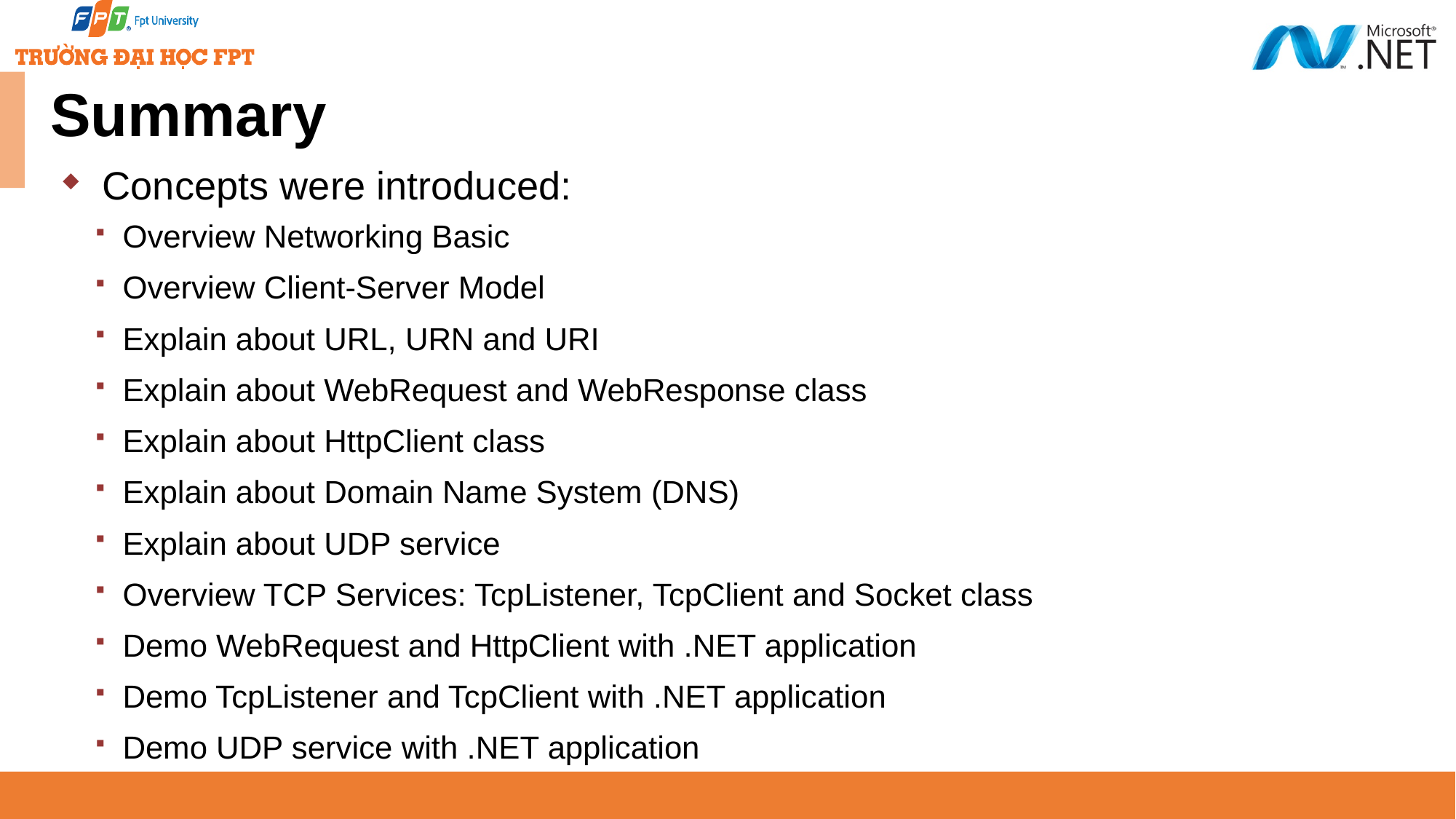

# Summary
Concepts were introduced:
Overview Networking Basic
Overview Client-Server Model
Explain about URL, URN and URI
Explain about WebRequest and WebResponse class
Explain about HttpClient class
Explain about Domain Name System (DNS)
Explain about UDP service
Overview TCP Services: TcpListener, TcpClient and Socket class
Demo WebRequest and HttpClient with .NET application
Demo TcpListener and TcpClient with .NET application
Demo UDP service with .NET application
61